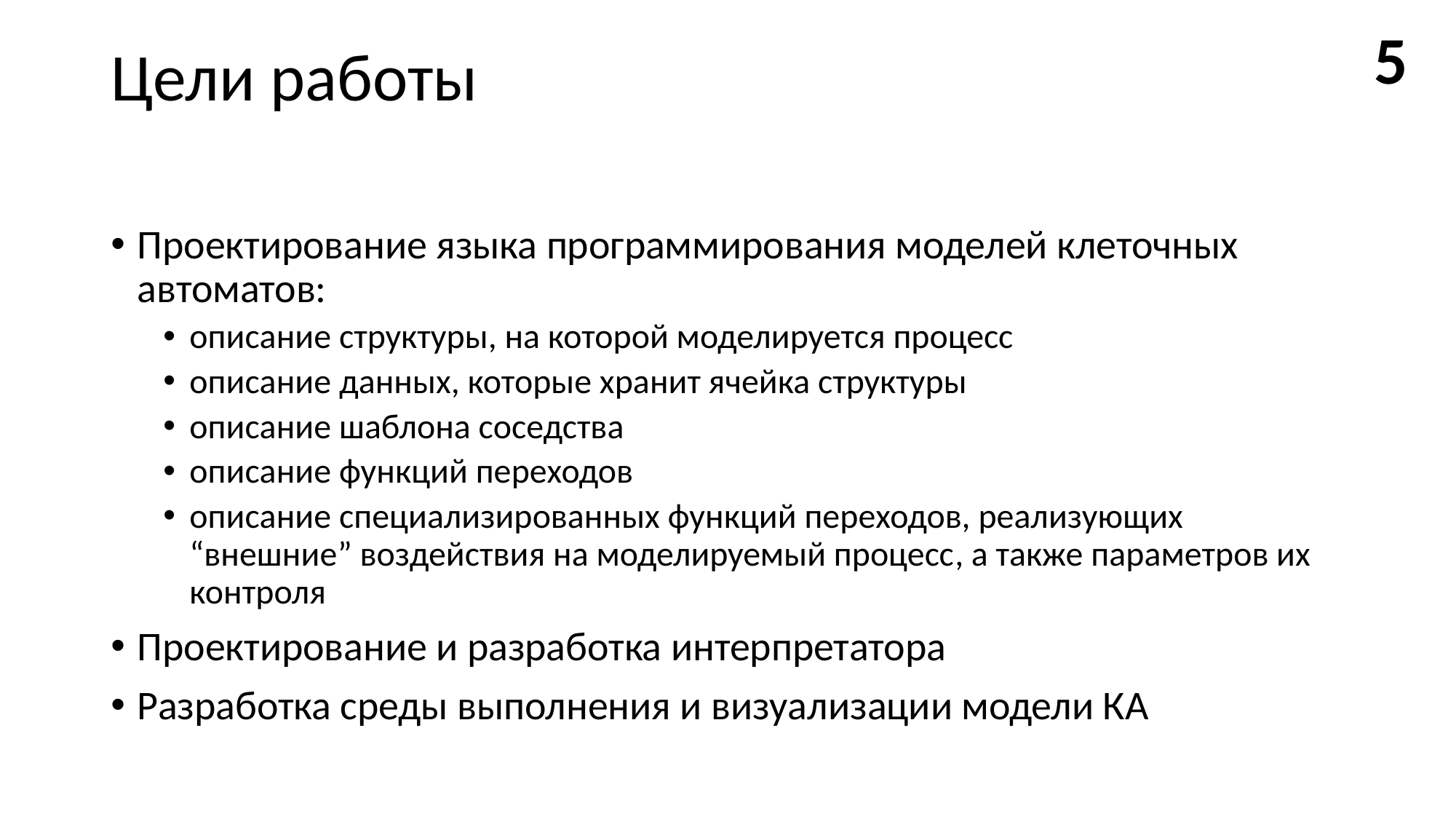

# Цели работы
5
Проектирование языка программирования моделей клеточных автоматов:
описание структуры, на которой моделируется процесс
описание данных, которые хранит ячейка структуры
описание шаблона соседства
описание функций переходов
описание специализированных функций переходов, реализующих “внешние” воздействия на моделируемый процесс, а также параметров их контроля
Проектирование и разработка интерпретатора
Разработка среды выполнения и визуализации модели КА